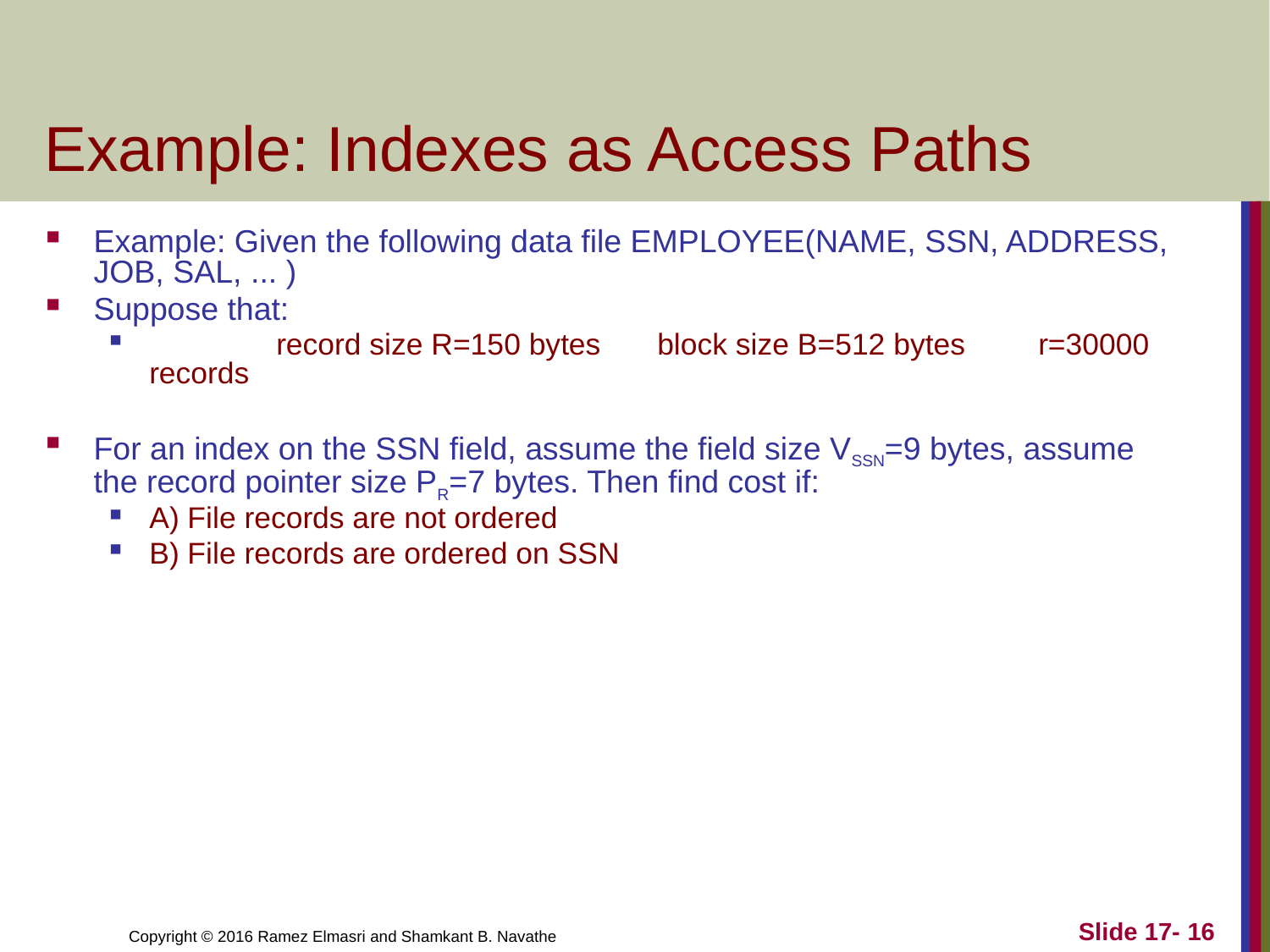

# Example: Indexes as Access Paths
Example: Given the following data file EMPLOYEE(NAME, SSN, ADDRESS, JOB, SAL, ... )
Suppose that:
	record size R=150 bytes	block size B=512 bytes	r=30000 records

For an index on the SSN field, assume the field size VSSN=9 bytes, assume the record pointer size PR=7 bytes. Then find cost if:
A) File records are not ordered
B) File records are ordered on SSN
Slide 17- 16